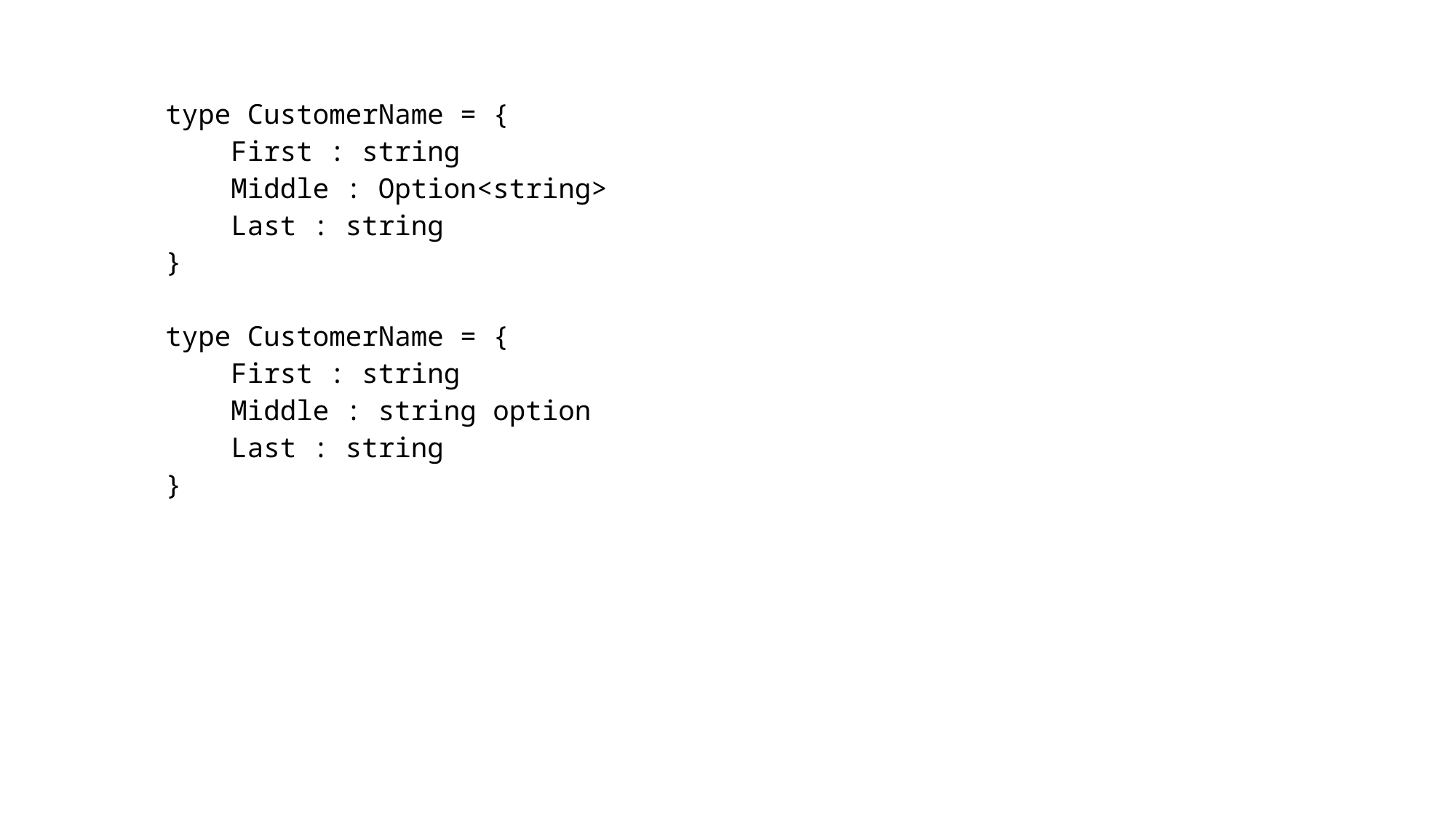

type CustomerName = {
    First : string
    Middle : Option<string>
    Last : string
}

type CustomerName = {
    First : string
    Middle : string option
    Last : string
}